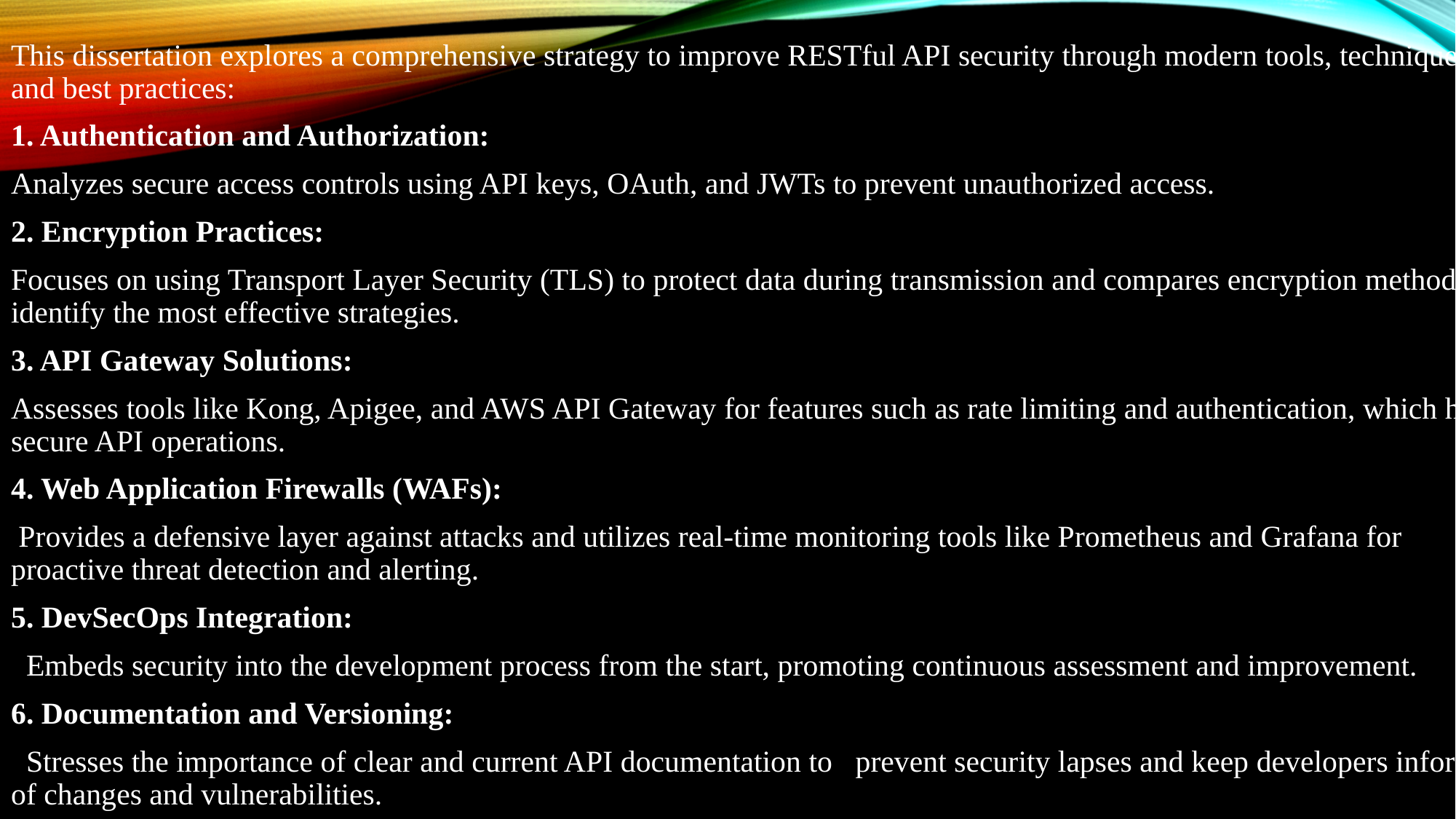

# INTRODUCTION KEY INSIGHT  CONTINUES…….
This dissertation explores a comprehensive strategy to improve RESTful API security through modern tools, techniques, and best practices:
1. Authentication and Authorization:
Analyzes secure access controls using API keys, OAuth, and JWTs to prevent unauthorized access.
2. Encryption Practices:
Focuses on using Transport Layer Security (TLS) to protect data during transmission and compares encryption methods to identify the most effective strategies.
3. API Gateway Solutions:
Assesses tools like Kong, Apigee, and AWS API Gateway for features such as rate limiting and authentication, which help secure API operations.
4. Web Application Firewalls (WAFs):
 Provides a defensive layer against attacks and utilizes real-time monitoring tools like Prometheus and Grafana for proactive threat detection and alerting.
5. DevSecOps Integration:
  Embeds security into the development process from the start, promoting continuous assessment and improvement.
6. Documentation and Versioning:
  Stresses the importance of clear and current API documentation to   prevent security lapses and keep developers informed of changes and vulnerabilities.